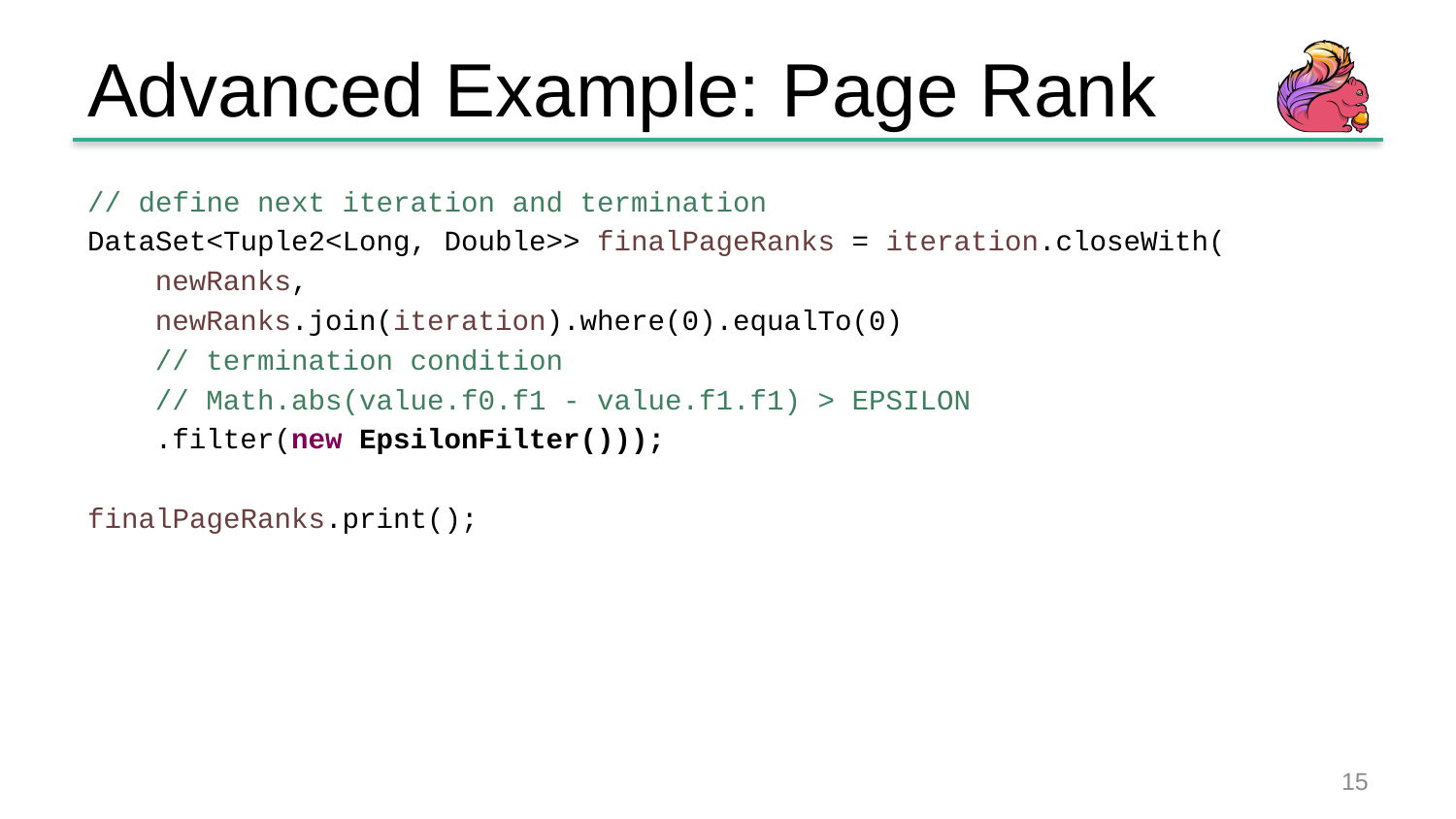

# Advanced Example: Page Rank
// define next iteration and termination
DataSet<Tuple2<Long, Double>> finalPageRanks = iteration.closeWith(
    newRanks,
    newRanks.join(iteration).where(0).equalTo(0)
    // termination condition
    // Math.abs(value.f0.f1 - value.f1.f1) > EPSILON
    .filter(new EpsilonFilter()));

finalPageRanks.print();
15